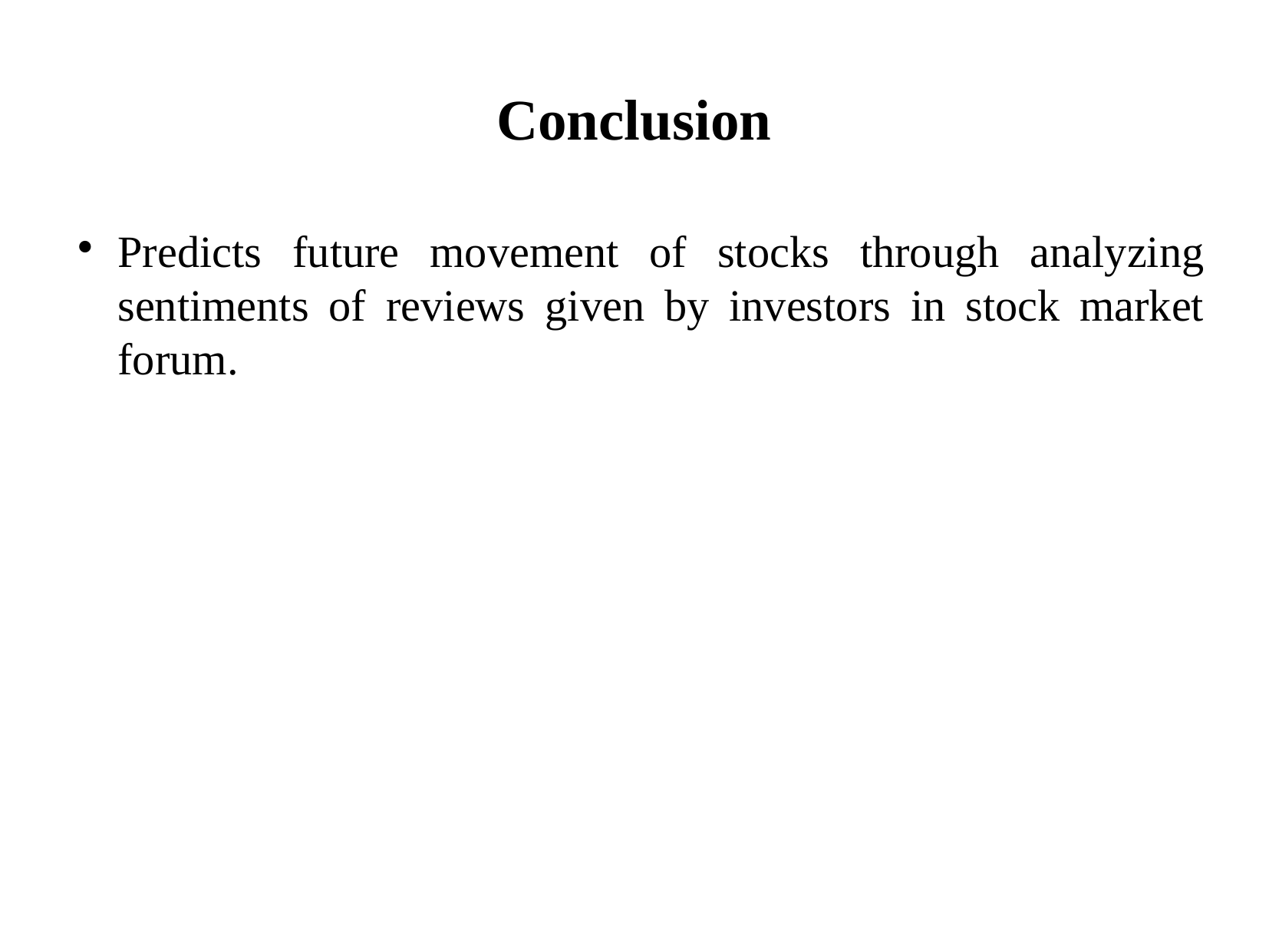

Conclusion

Predicts future movement of stocks through analyzing sentiments of reviews given by investors in stock market forum.